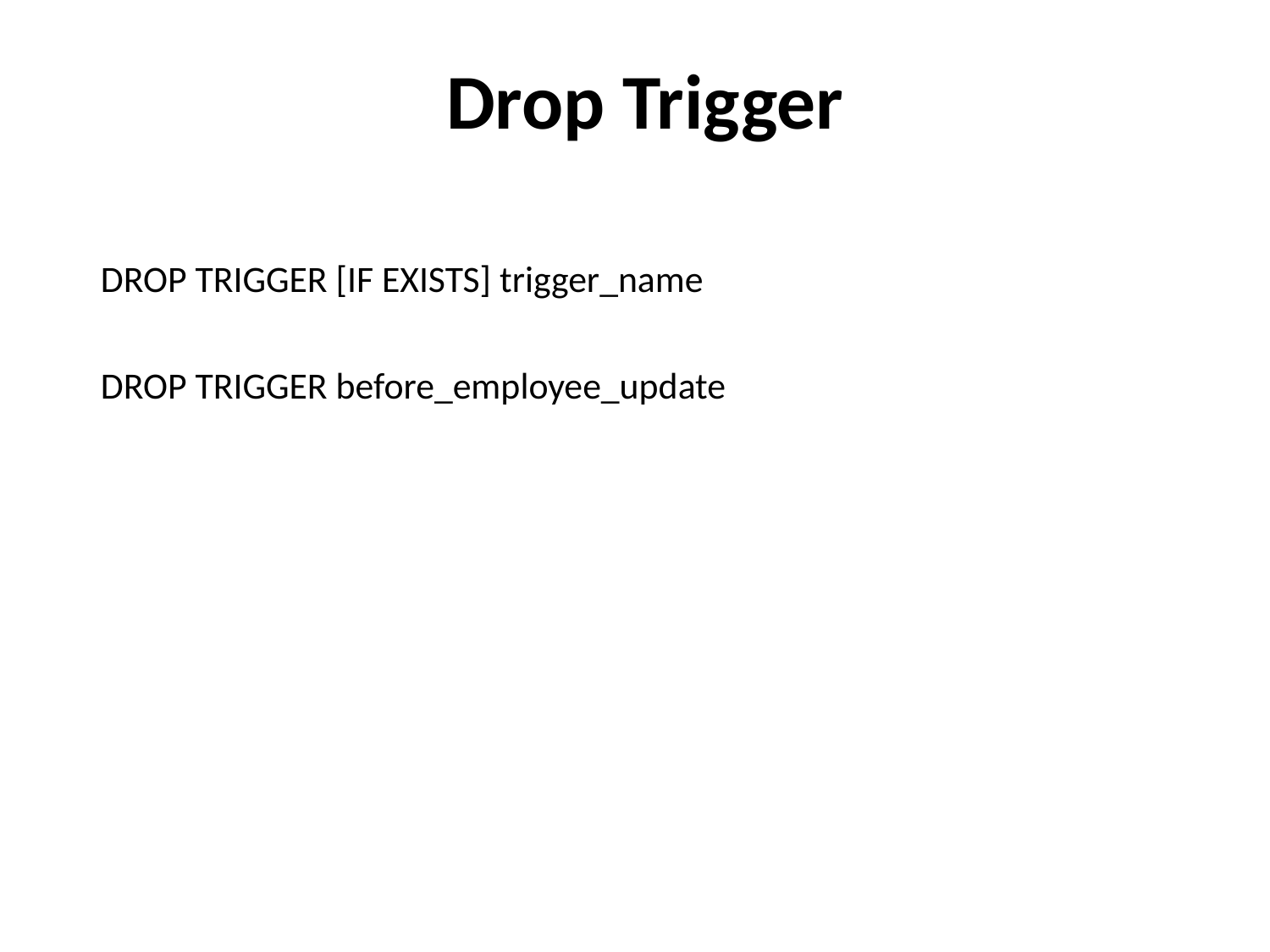

# Drop Trigger
DROP TRIGGER [IF EXISTS] trigger_name

DROP TRIGGER before_employee_update